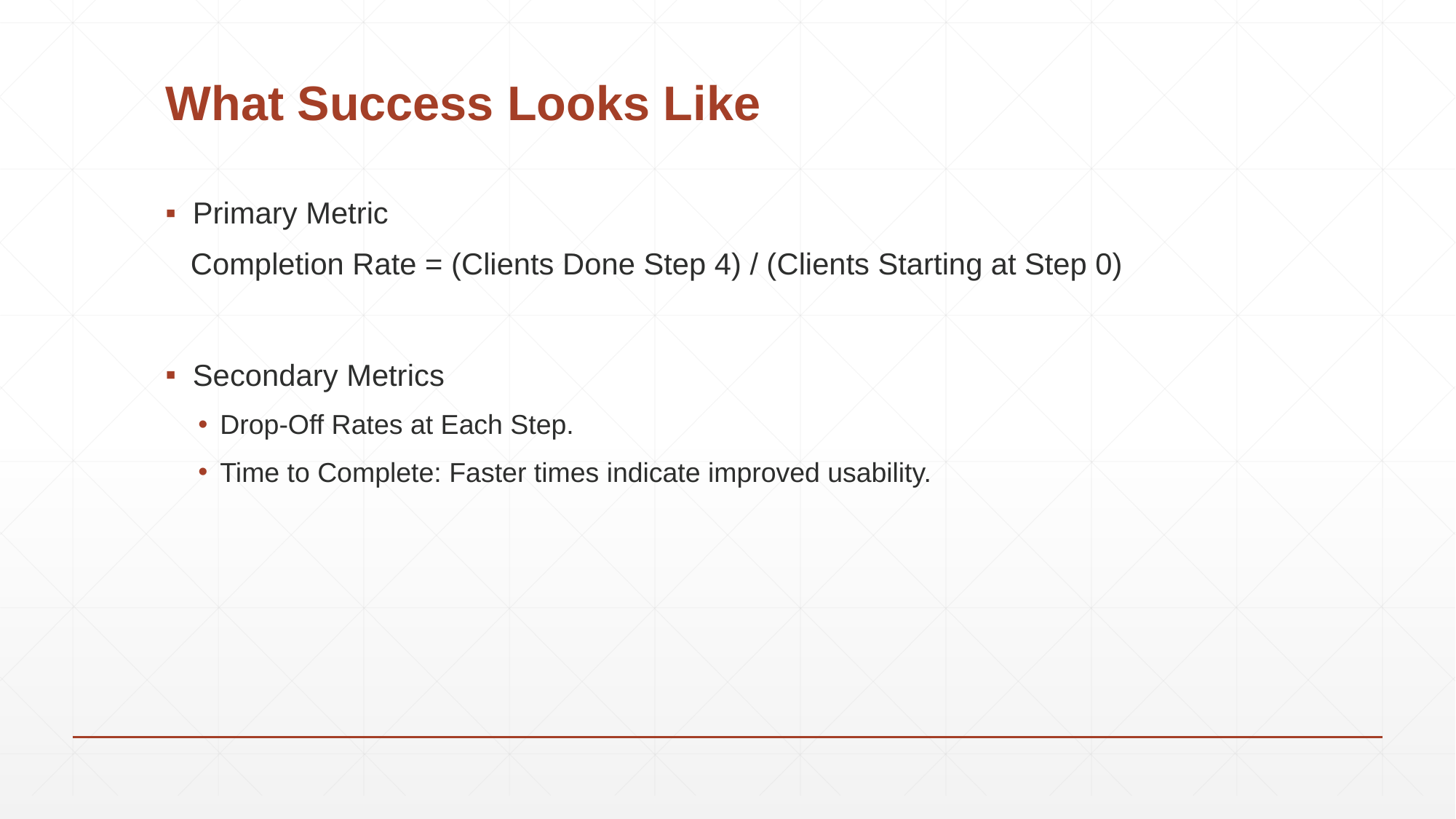

# What Success Looks Like
Primary Metric
   Completion Rate = (Clients Done Step 4) / (Clients Starting at Step 0)

Secondary Metrics
Drop-Off Rates at Each Step.
Time to Complete: Faster times indicate improved usability.